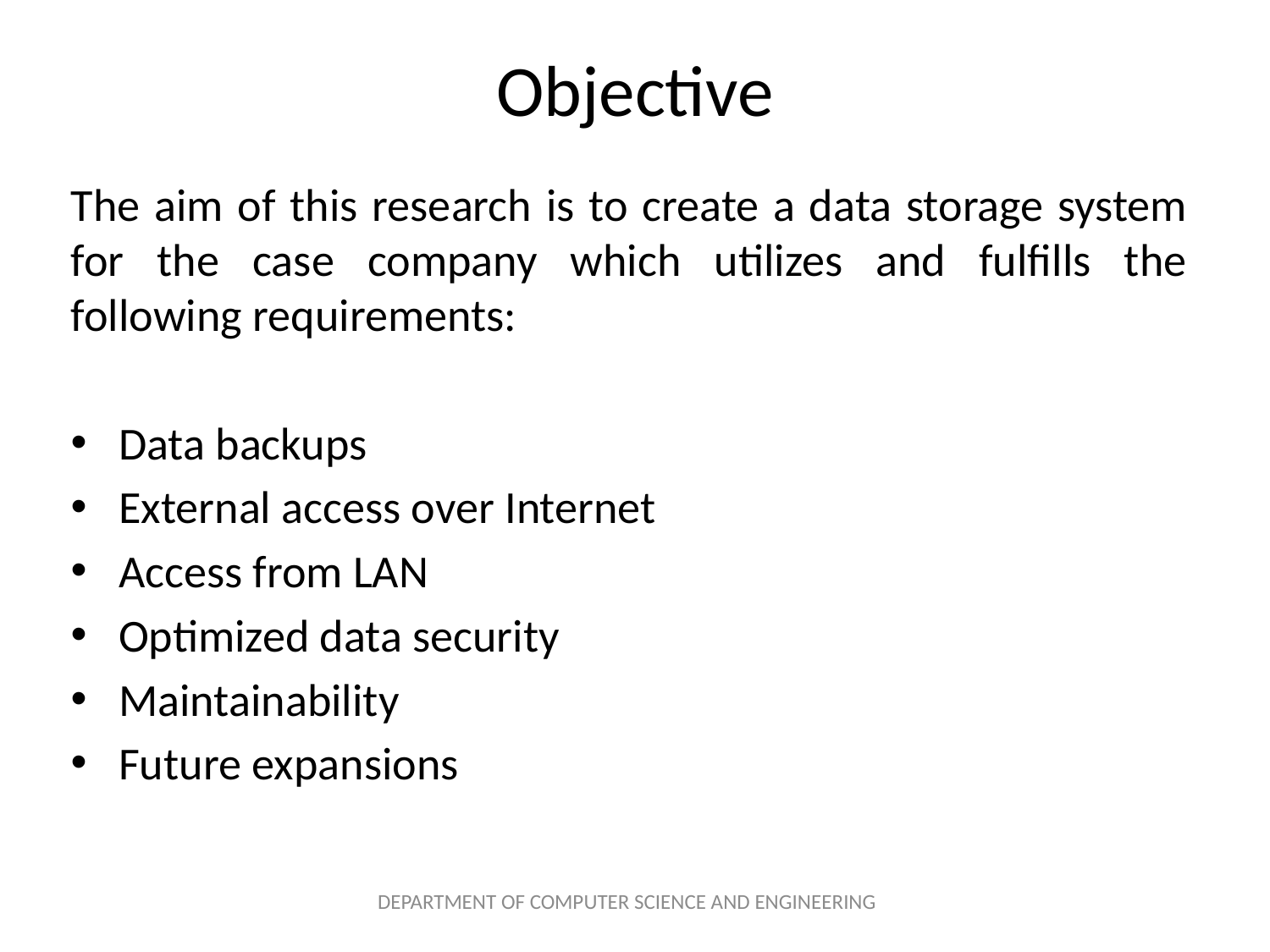

# Objective
The aim of this research is to create a data storage system for the case company which utilizes and fulfills the following requirements:

Data backups
External access over Internet
Access from LAN
Optimized data security
Maintainability
Future expansions

DEPARTMENT OF COMPUTER SCIENCE AND ENGINEERING